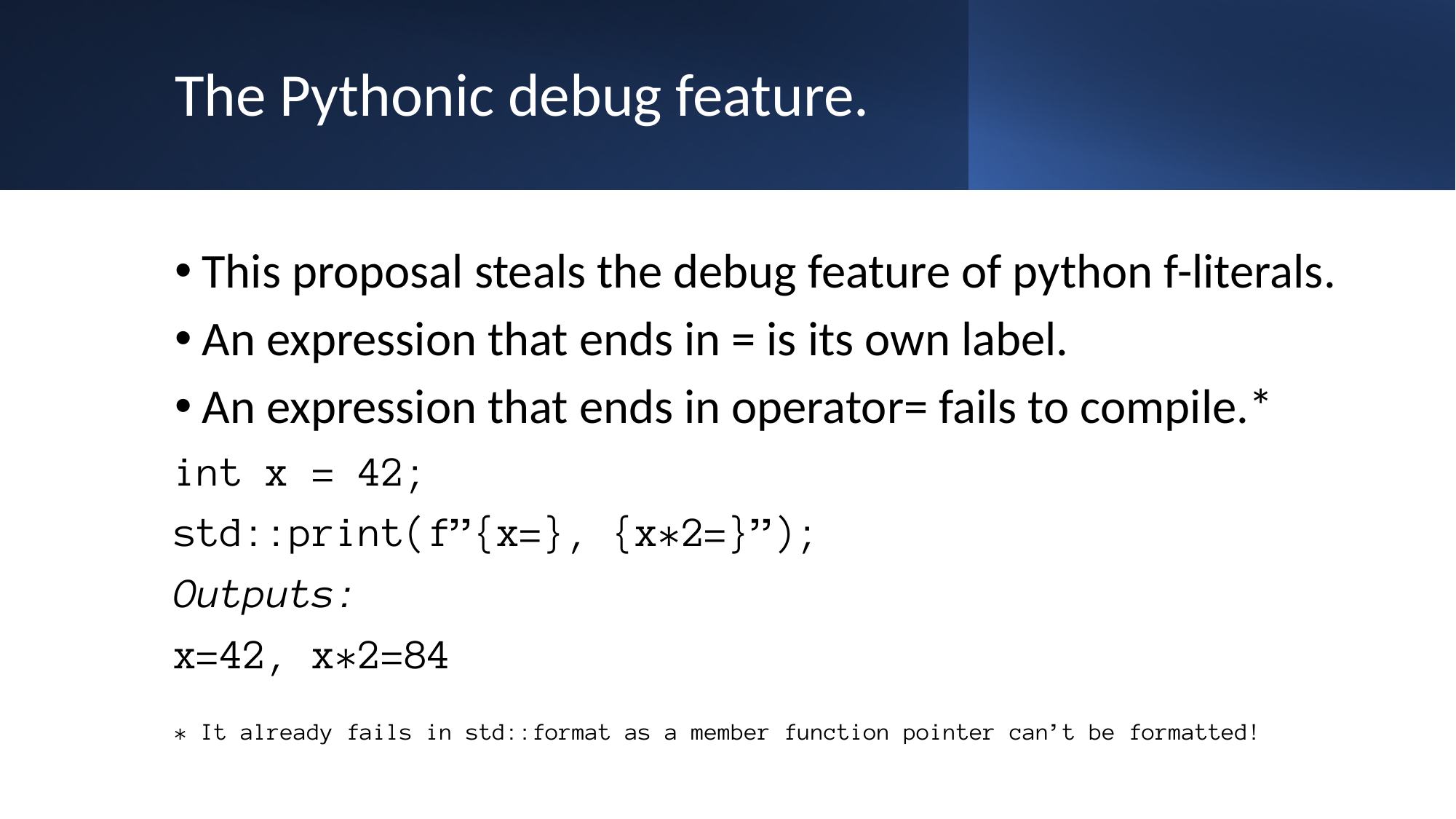

# The Pythonic debug feature.
This proposal steals the debug feature of python f-literals.
An expression that ends in = is its own label.
An expression that ends in operator= fails to compile.*
int x = 42;
std::print(f”{x=}, {x*2=}”);
Outputs:
x=42, x*2=84
* It already fails in std::format as a member function pointer can’t be formatted!